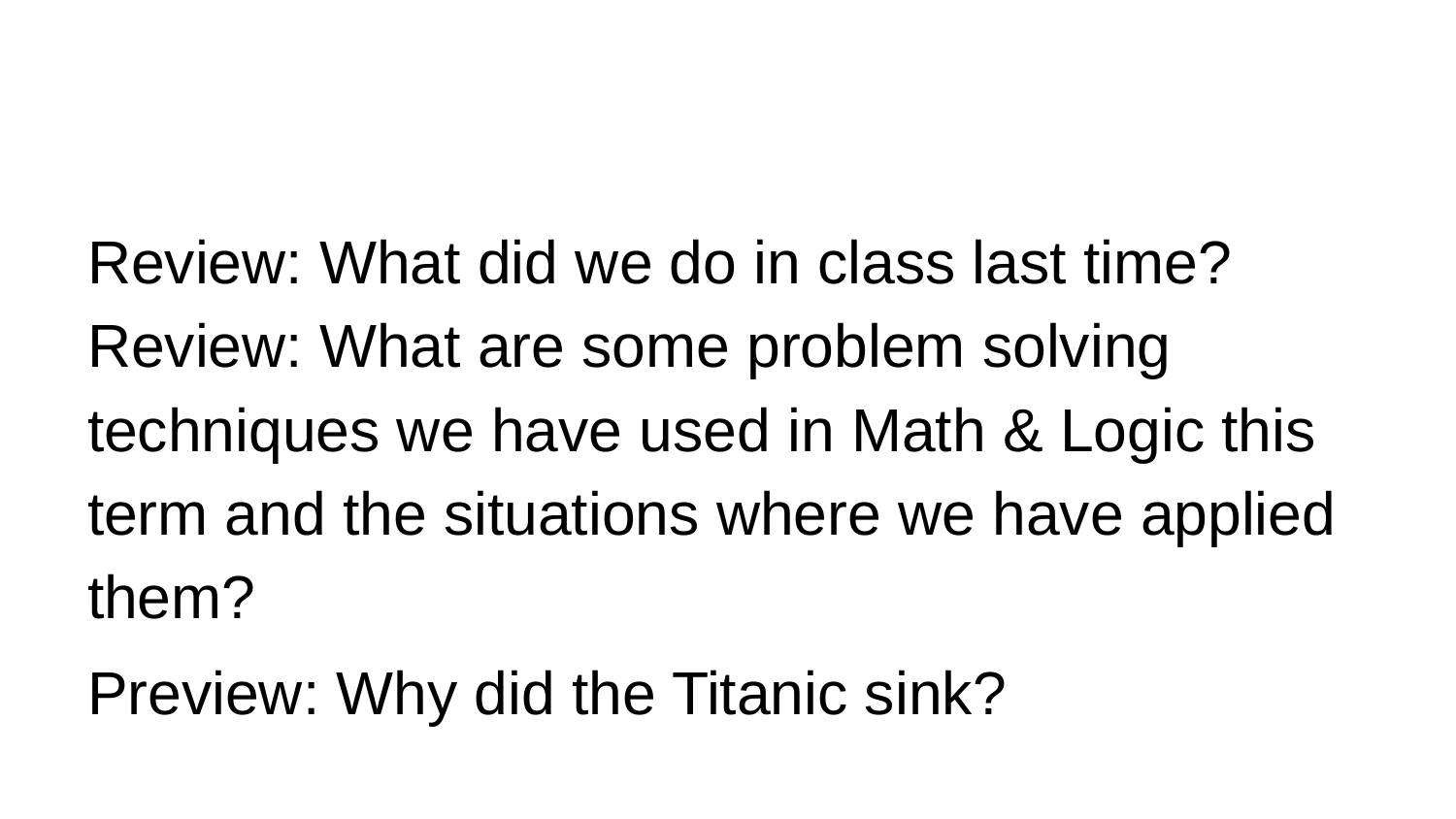

#
Review: What did we do in class last time?
Review: What are some problem solving techniques we have used in Math & Logic this term and the situations where we have applied them?
Preview: Why did the Titanic sink?